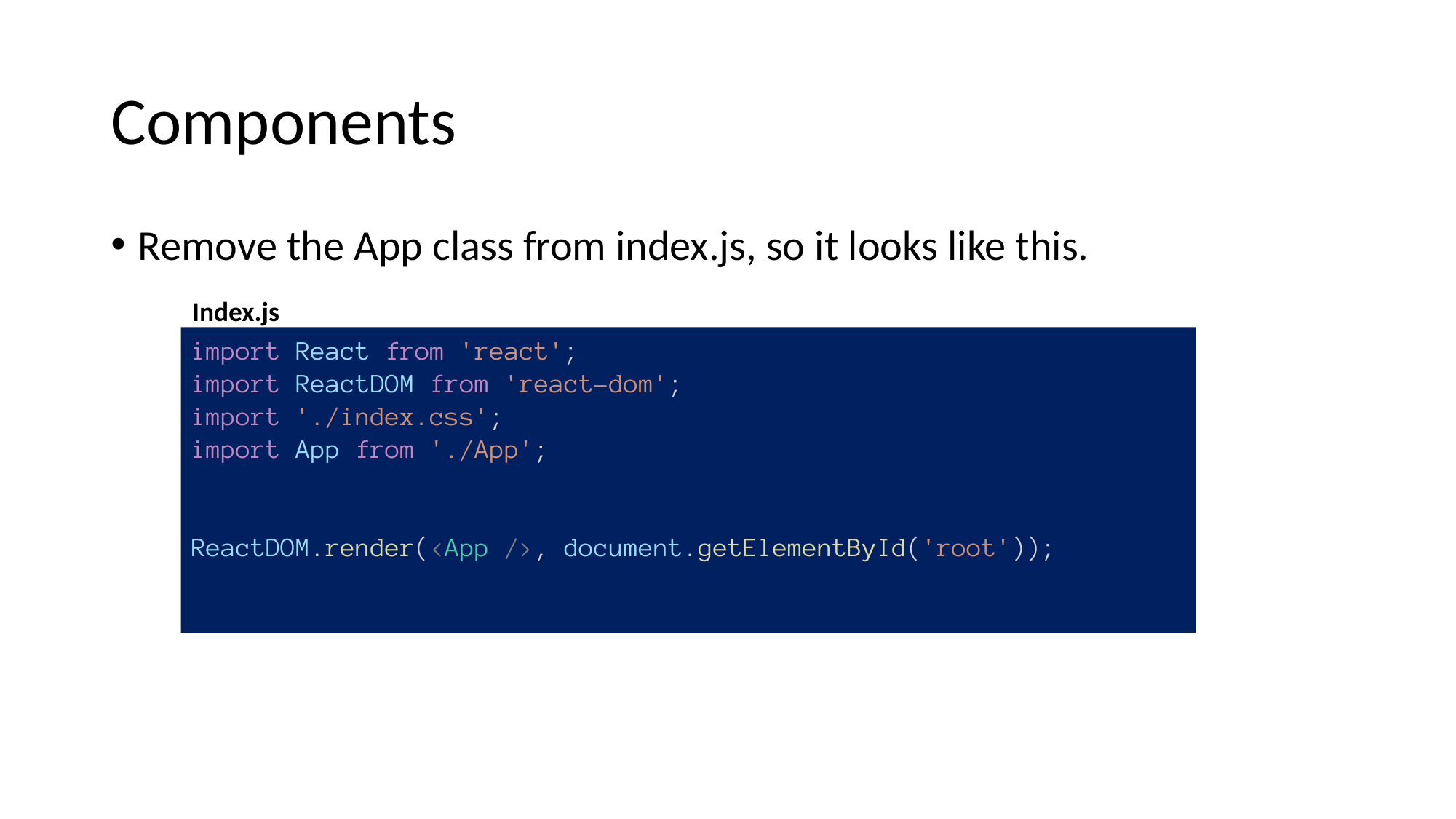

# Components
Remove the App class from index.js, so it looks like this.
Index.js
import React from 'react';
import ReactDOM from 'react-dom';
import './index.css';
import App from './App';
ReactDOM.render(<App />, document.getElementById('root'));